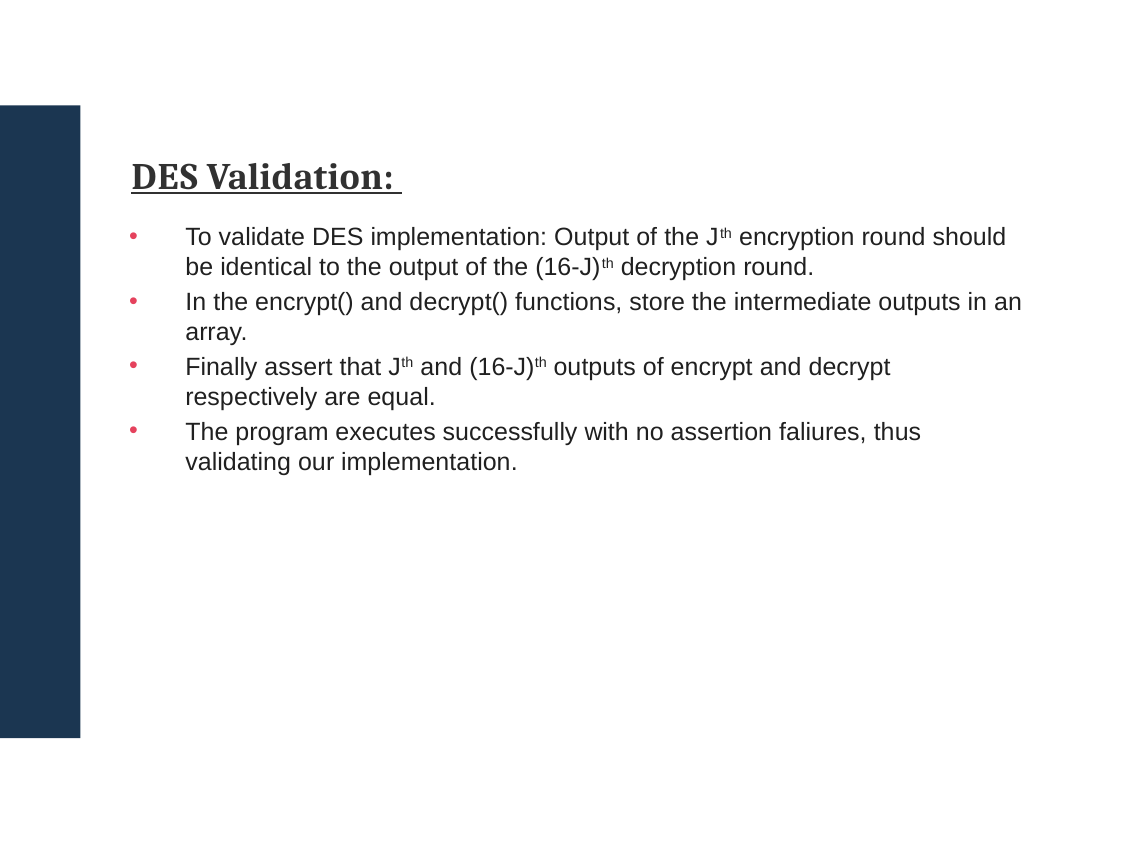

DES Validation:
To validate DES implementation: Output of the Jth encryption round should be identical to the output of the (16-J)th decryption round.
In the encrypt() and decrypt() functions, store the intermediate outputs in an array.
Finally assert that Jth and (16-J)th outputs of encrypt and decrypt respectively are equal.
The program executes successfully with no assertion faliures, thus validating our implementation.